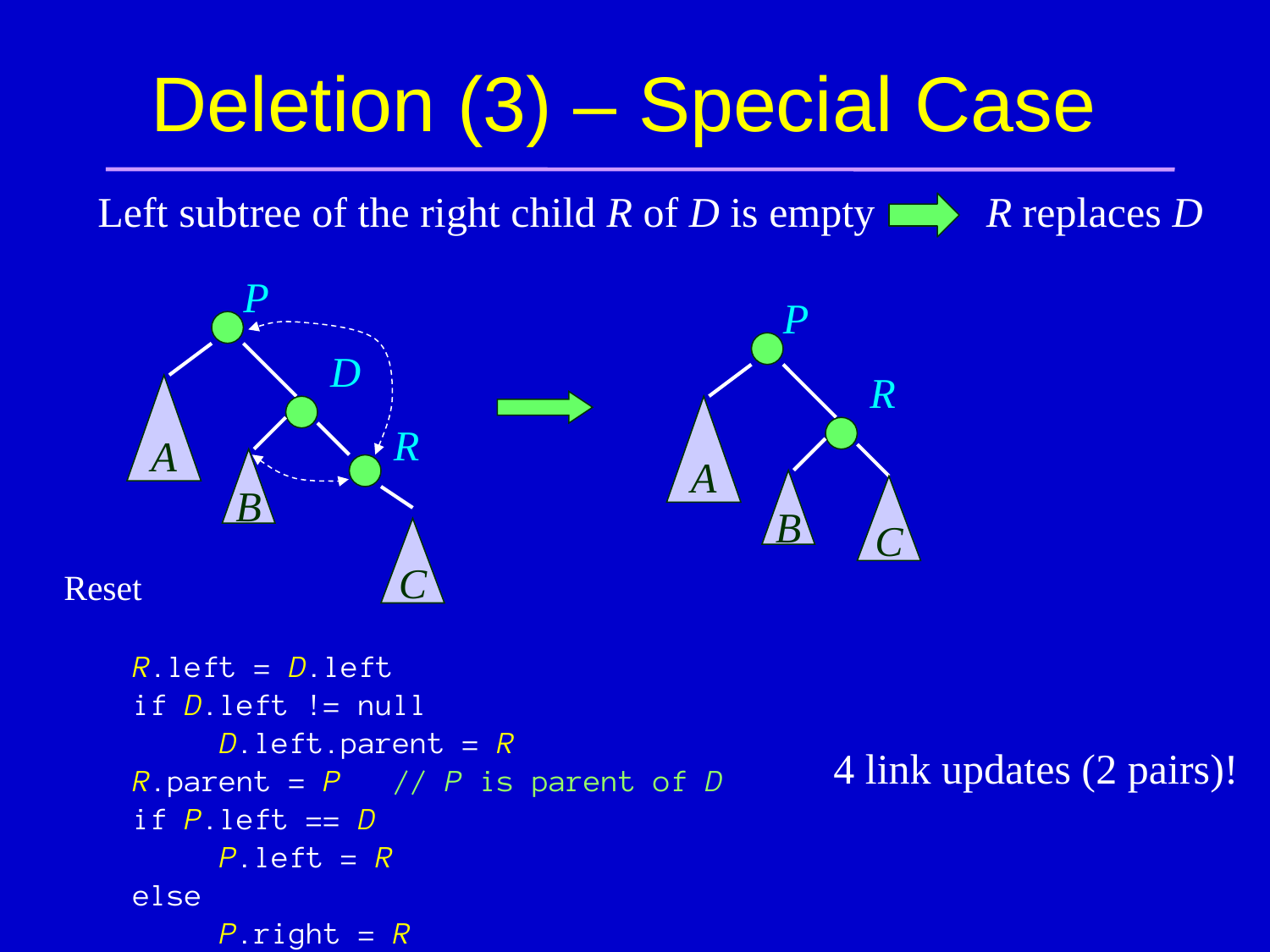

# Deletion (3) – Special Case

Left subtree of the right child R of D is empty
R replaces D

P

A

B
P

A

B
R

C

D

R

C
Reset

    R.left = D.left
    if D.left != null
         D.left.parent = R
    R.parent = P   // P is parent of D
    if P.left == D
         P.left = R
    else
         P.right = R

4 link updates (2 pairs)!